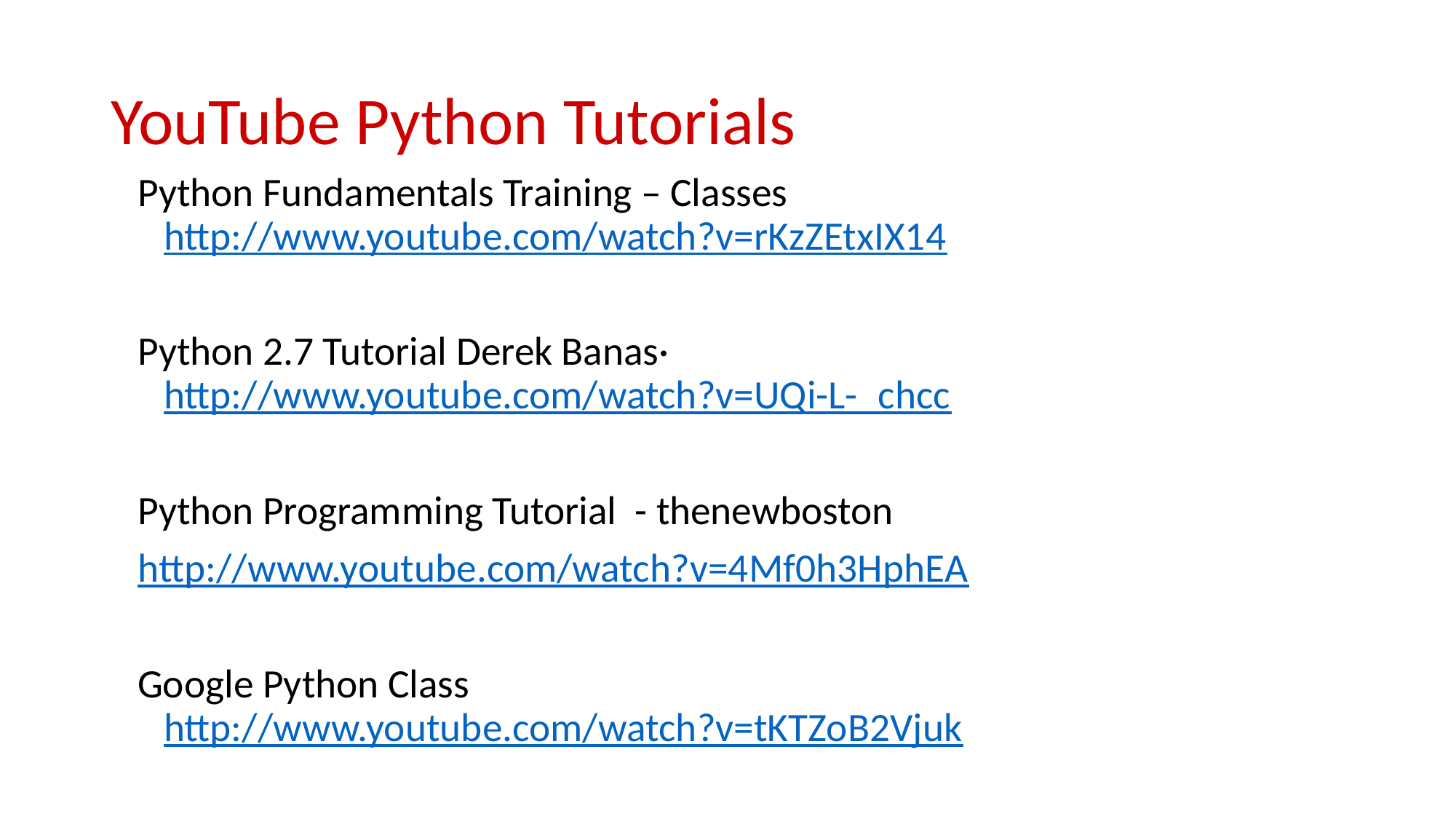

# YouTube Python Tutorials
Python Fundamentals Training – Classes http://www.youtube.com/watch?v=rKzZEtxIX14

Python 2.7 Tutorial Derek Banas· http://www.youtube.com/watch?v=UQi-L-_chcc

Python Programming Tutorial  - thenewboston
http://www.youtube.com/watch?v=4Mf0h3HphEA

Google Python Class http://www.youtube.com/watch?v=tKTZoB2Vjuk